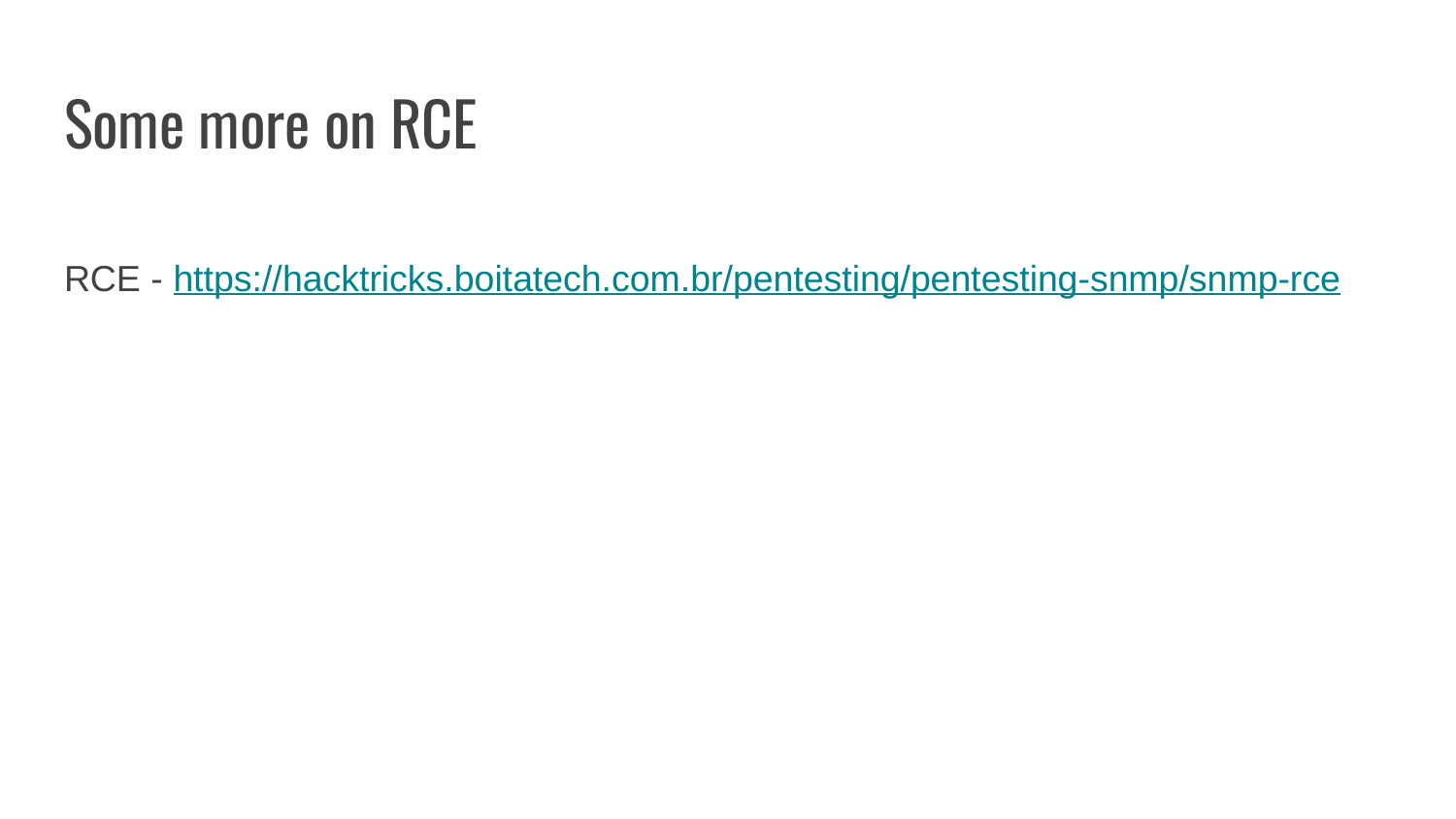

# Some more on RCE
RCE - https://hacktricks.boitatech.com.br/pentesting/pentesting-snmp/snmp-rce